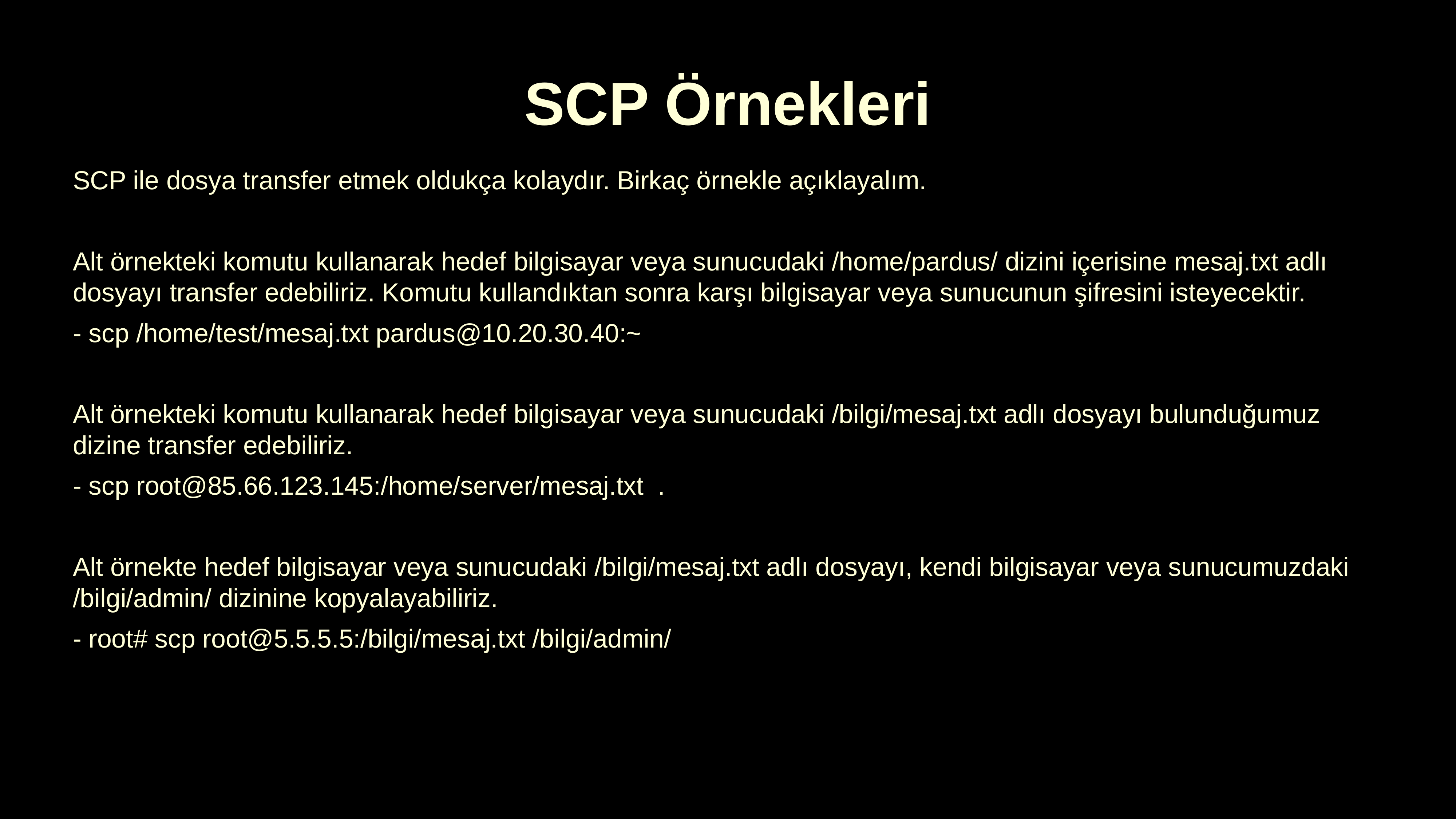

SCP Örnekleri
SCP ile dosya transfer etmek oldukça kolaydır. Birkaç örnekle açıklayalım.

Alt örnekteki komutu kullanarak hedef bilgisayar veya sunucudaki /home/pardus/ dizini içerisine mesaj.txt adlı dosyayı transfer edebiliriz. Komutu kullandıktan sonra karşı bilgisayar veya sunucunun şifresini isteyecektir.
- scp /home/test/mesaj.txt pardus@10.20.30.40:~

Alt örnekteki komutu kullanarak hedef bilgisayar veya sunucudaki /bilgi/mesaj.txt adlı dosyayı bulunduğumuz dizine transfer edebiliriz.
- scp root@85.66.123.145:/home/server/mesaj.txt  .

Alt örnekte hedef bilgisayar veya sunucudaki /bilgi/mesaj.txt adlı dosyayı, kendi bilgisayar veya sunucumuzdaki /bilgi/admin/ dizinine kopyalayabiliriz.
- root# scp root@5.5.5.5:/bilgi/mesaj.txt /bilgi/admin/